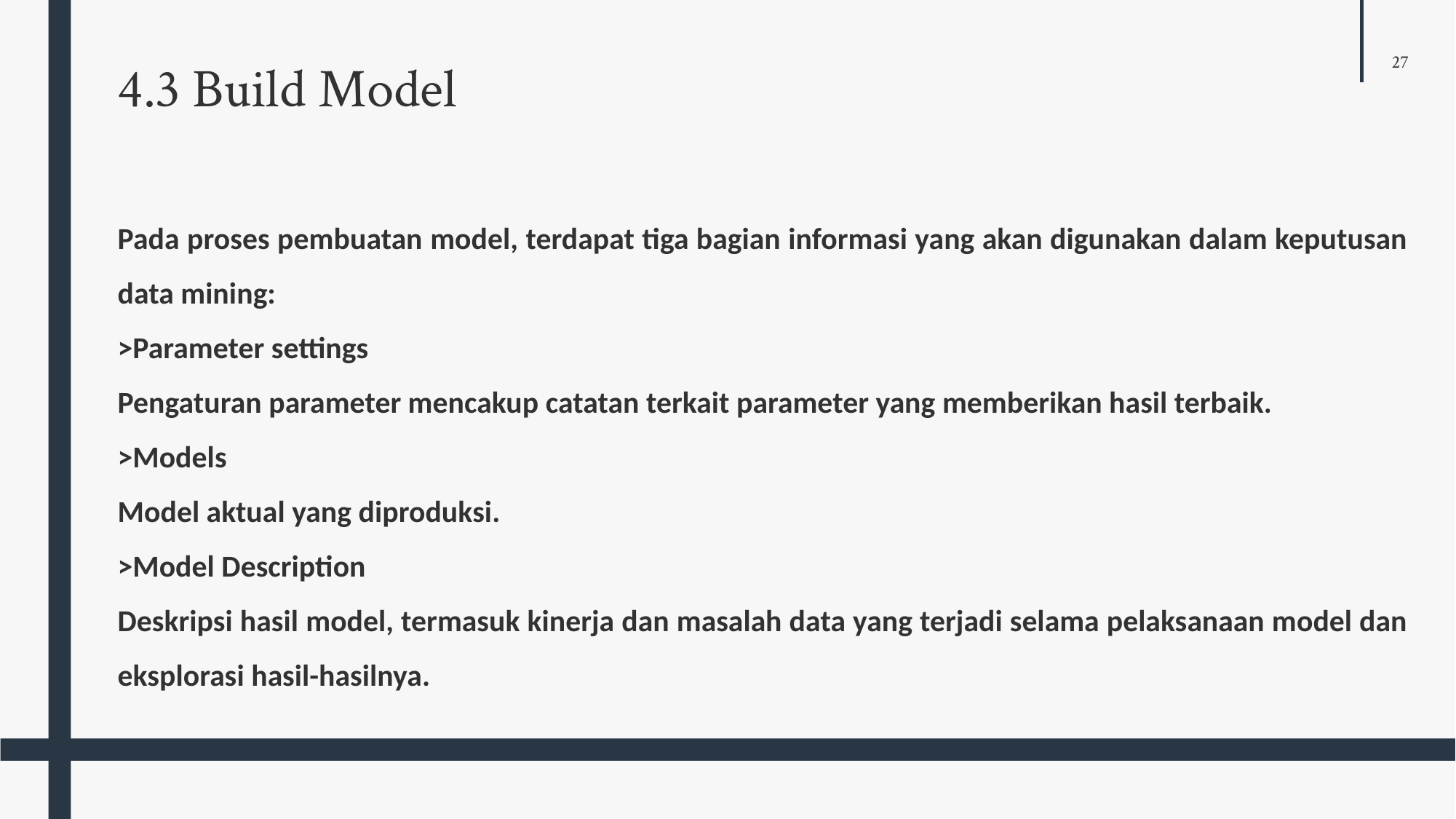

4.3 Build Model
Pada proses pembuatan model, terdapat tiga bagian informasi yang akan digunakan dalam keputusan data mining:
>Parameter settings
Pengaturan parameter mencakup catatan terkait parameter yang memberikan hasil terbaik.
>Models
Model aktual yang diproduksi.
>Model Description
Deskripsi hasil model, termasuk kinerja dan masalah data yang terjadi selama pelaksanaan model dan eksplorasi hasil-hasilnya.

Learn More